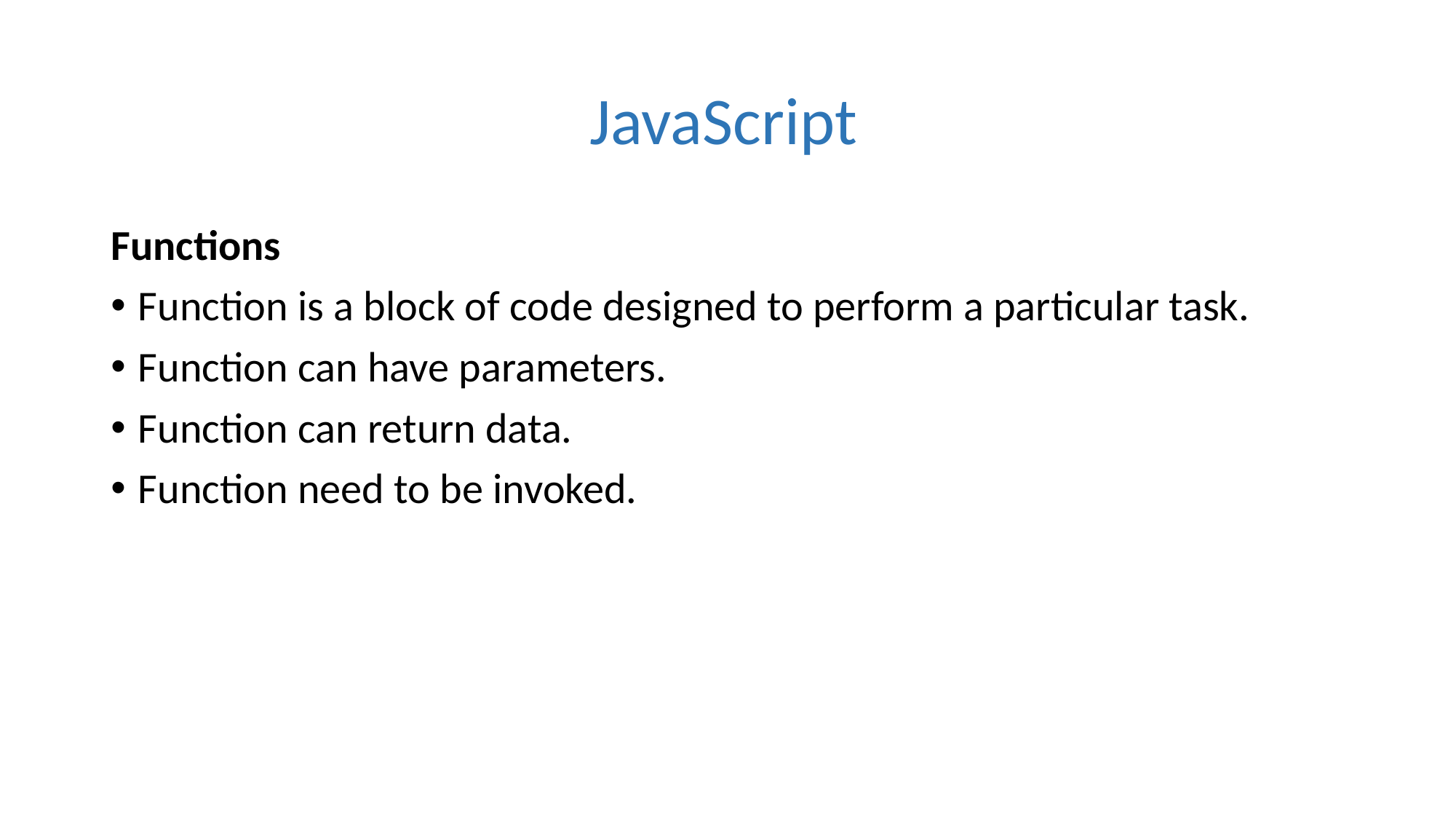

# JavaScript
Functions
Function is a block of code designed to perform a particular task.
Function can have parameters.
Function can return data.
Function need to be invoked.